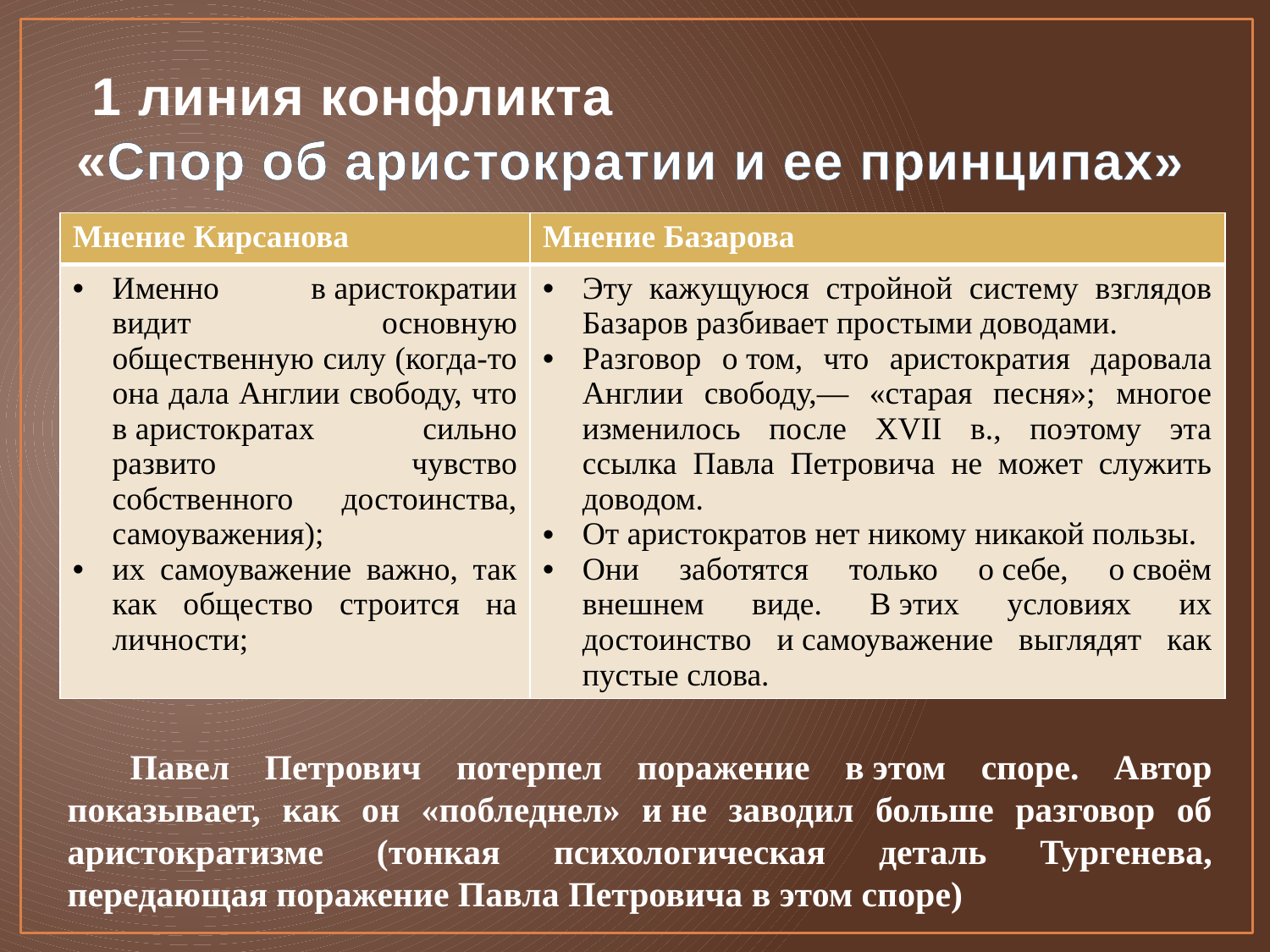

# 1 линия конфликта «Спор об аристократии и ее принципах»
| Мнение Кирсанова | Мнение Базарова |
| --- | --- |
| Именно в аристократии видит основную общественную силу (когда-то она дала Англии свободу, что в аристократах сильно развито чувство собственного достоинства, самоуважения); их самоуважение важно, так как общество строится на личности; | Эту кажущуюся стройной систему взглядов Базаров разбивает простыми доводами. Разговор о том, что аристократия даровала Англии свободу,— «старая песня»; многое изменилось после XVII в., поэтому эта ссылка Павла Петровича не может служить доводом. От аристократов нет никому никакой пользы. Они заботятся только о себе, о своём внешнем виде. В этих условиях их достоинство и самоуважение выглядят как пустые слова. |

Павел Петрович потерпел поражение в этом споре. Автор показывает, как он «побледнел» и не заводил больше разговор об аристократизме (тонкая психологическая деталь Тургенева, передающая поражение Павла Петровича в этом споре)